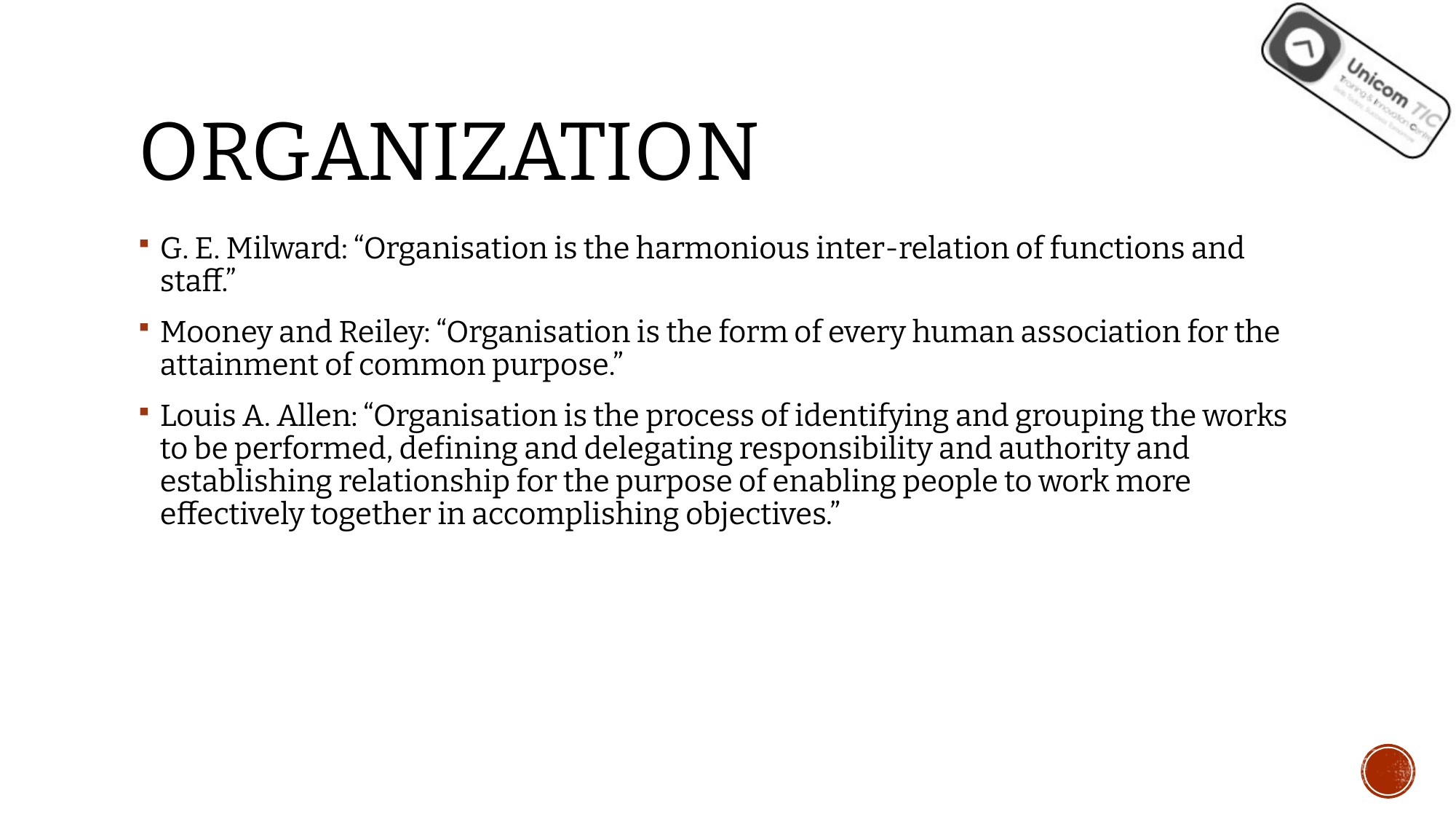

# Organization
G. E. Milward: “Organisation is the harmonious inter-relation of functions and staff.”
Mooney and Reiley: “Organisation is the form of every human association for the attainment of common purpose.”
Louis A. Allen: “Organisation is the process of identifying and grouping the works to be performed, defining and delegating responsibility and authority and establishing relation­ship for the purpose of enabling people to work more effectively together in accomplishing objectives.”